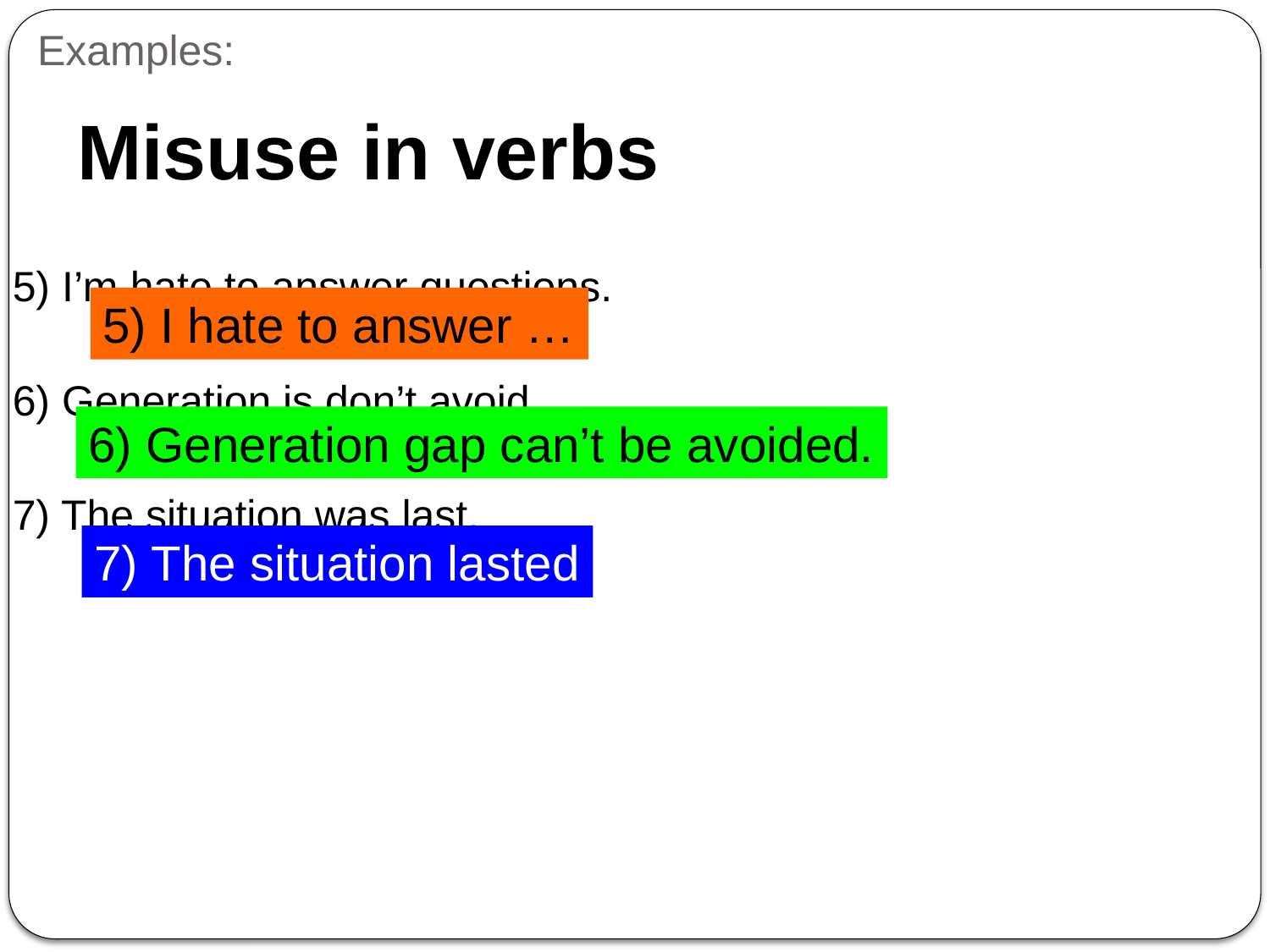

# Examples:
   Misuse in verbs
5) I’m hate to answer questions.
6) Generation is don’t avoid.
7) The situation was last.

5) I hate to answer …
6) Generation gap can’t be avoided.
7) The situation lasted